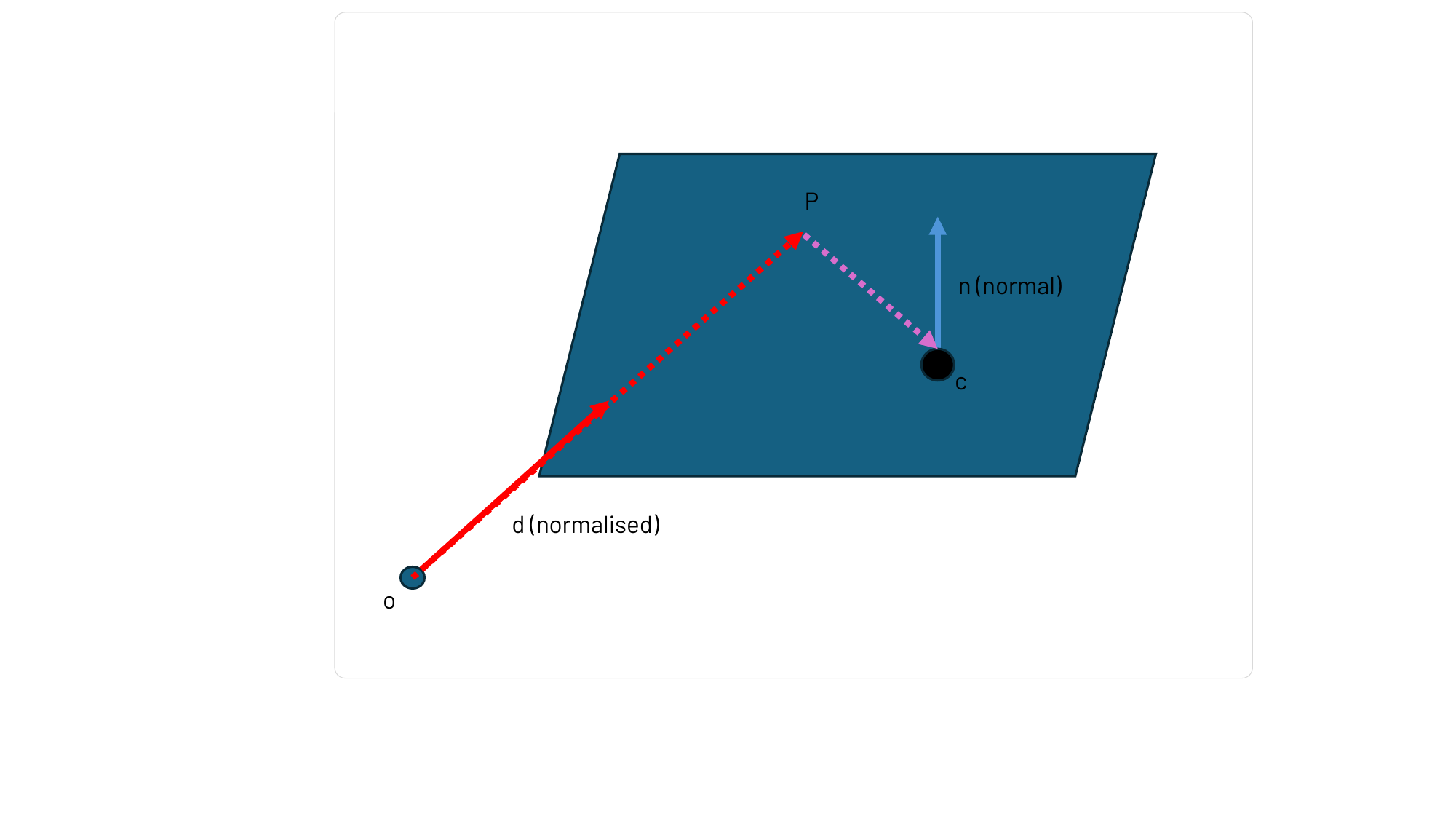

P
n (normal)

c
d (normalised)

o